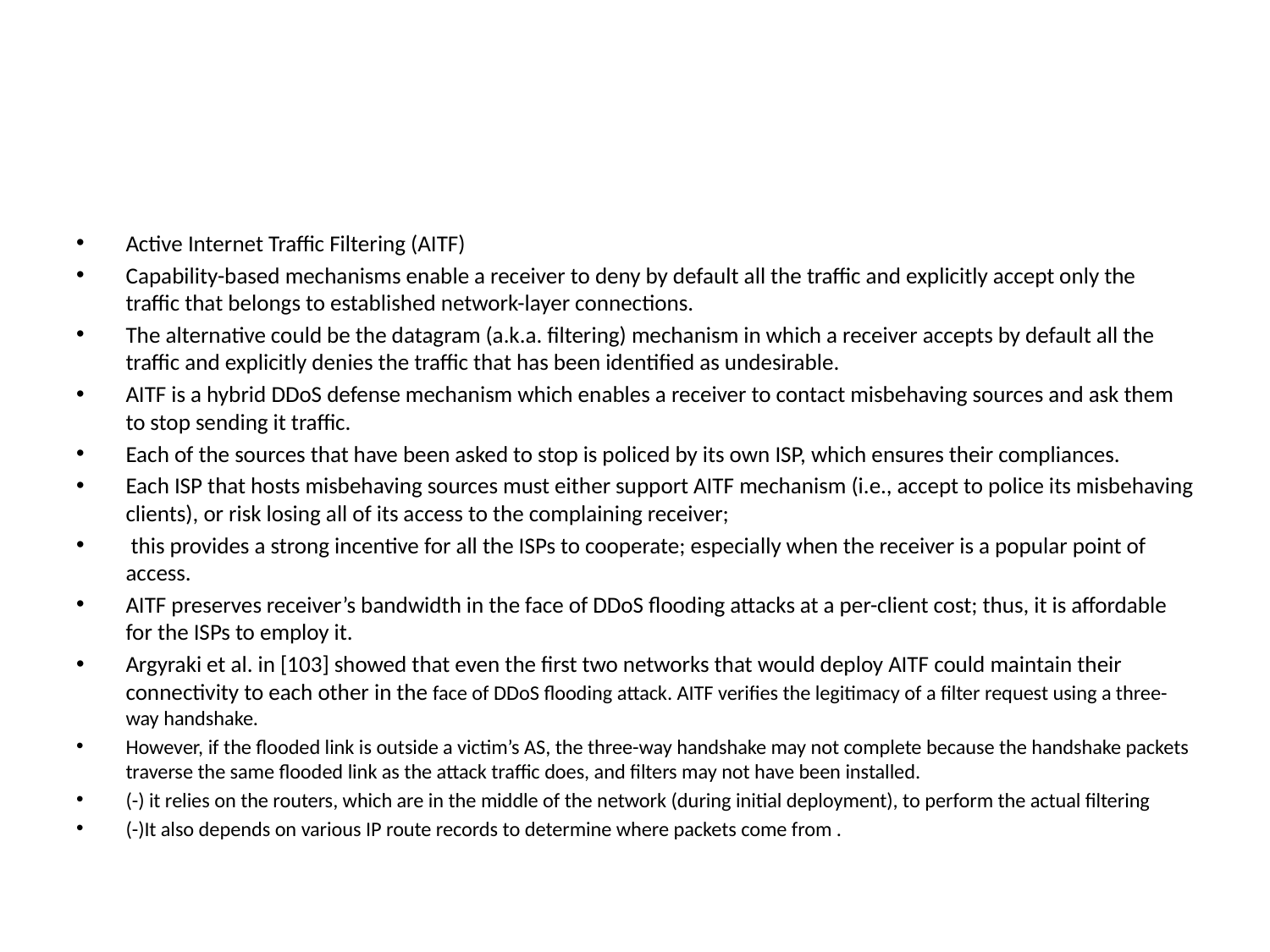

#
Active Internet Traffic Filtering (AITF)
Capability-based mechanisms enable a receiver to deny by default all the traffic and explicitly accept only the traffic that belongs to established network-layer connections.
The alternative could be the datagram (a.k.a. filtering) mechanism in which a receiver accepts by default all the traffic and explicitly denies the traffic that has been identified as undesirable.
AITF is a hybrid DDoS defense mechanism which enables a receiver to contact misbehaving sources and ask them to stop sending it traffic.
Each of the sources that have been asked to stop is policed by its own ISP, which ensures their compliances.
Each ISP that hosts misbehaving sources must either support AITF mechanism (i.e., accept to police its misbehaving clients), or risk losing all of its access to the complaining receiver;
 this provides a strong incentive for all the ISPs to cooperate; especially when the receiver is a popular point of access.
AITF preserves receiver’s bandwidth in the face of DDoS flooding attacks at a per-client cost; thus, it is affordable for the ISPs to employ it.
Argyraki et al. in [103] showed that even the first two networks that would deploy AITF could maintain their connectivity to each other in the face of DDoS flooding attack. AITF verifies the legitimacy of a filter request using a three-way handshake.
However, if the flooded link is outside a victim’s AS, the three-way handshake may not complete because the handshake packets traverse the same flooded link as the attack traffic does, and filters may not have been installed.
(-) it relies on the routers, which are in the middle of the network (during initial deployment), to perform the actual filtering
(-)It also depends on various IP route records to determine where packets come from .